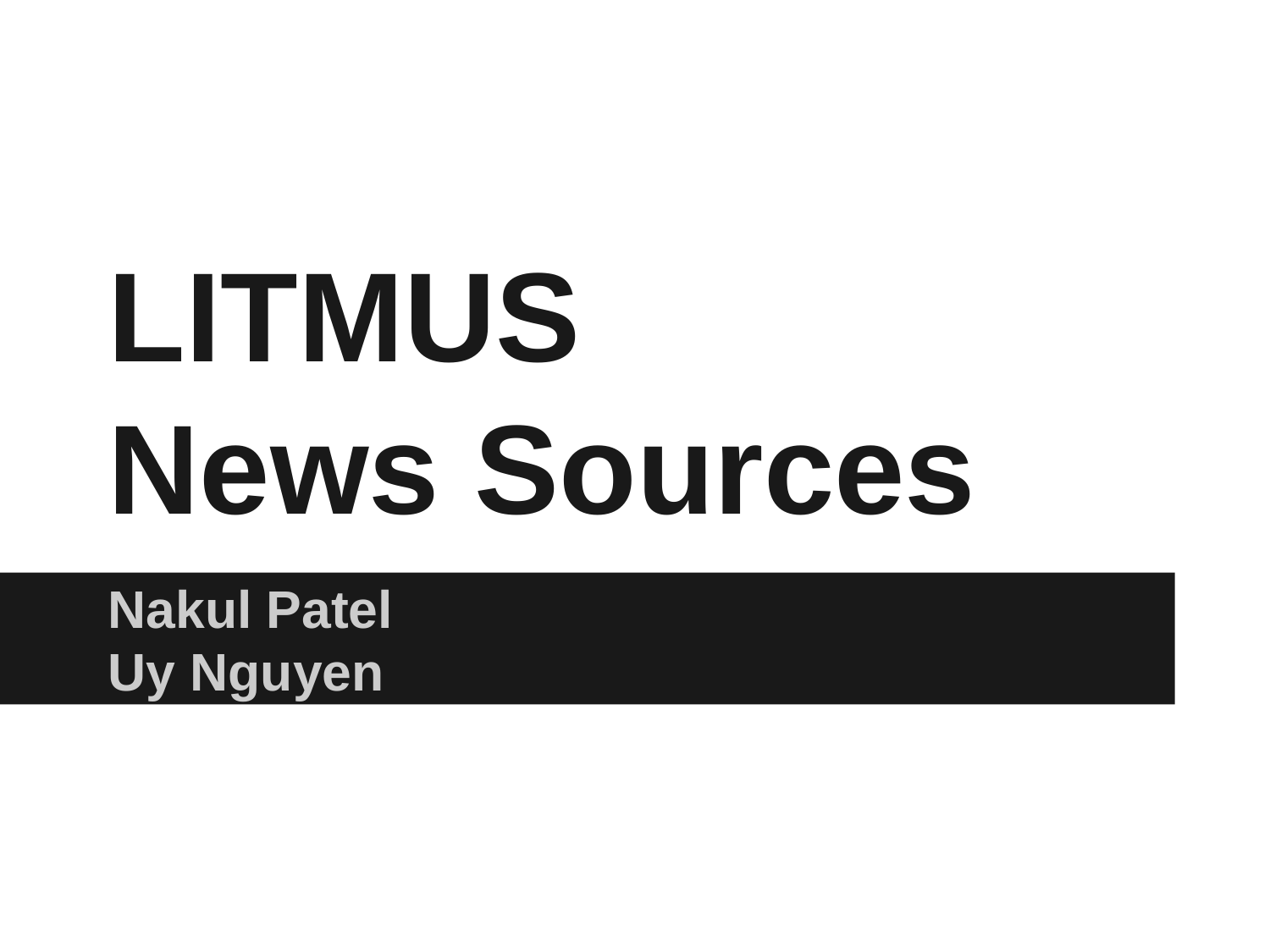

# LITMUS
News Sources
Nakul Patel
Uy Nguyen